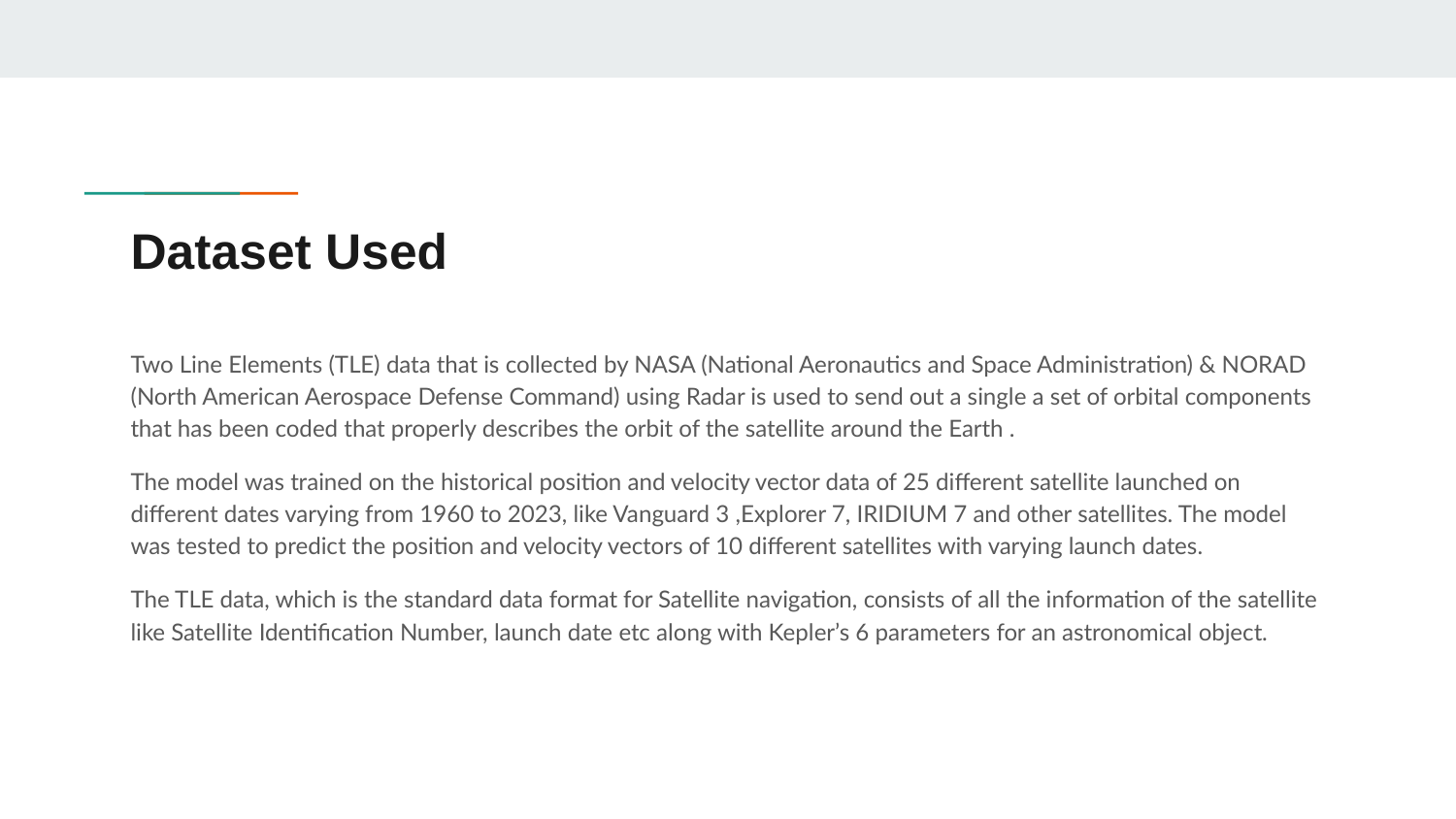

# Dataset Used
Two Line Elements (TLE) data that is collected by NASA (National Aeronautics and Space Administration) & NORAD (North American Aerospace Defense Command) using Radar is used to send out a single a set of orbital components that has been coded that properly describes the orbit of the satellite around the Earth .
The model was trained on the historical position and velocity vector data of 25 different satellite launched on different dates varying from 1960 to 2023, like Vanguard 3 ,Explorer 7, IRIDIUM 7 and other satellites. The model was tested to predict the position and velocity vectors of 10 different satellites with varying launch dates.
The TLE data, which is the standard data format for Satellite navigation, consists of all the information of the satellite like Satellite Identification Number, launch date etc along with Kepler’s 6 parameters for an astronomical object.